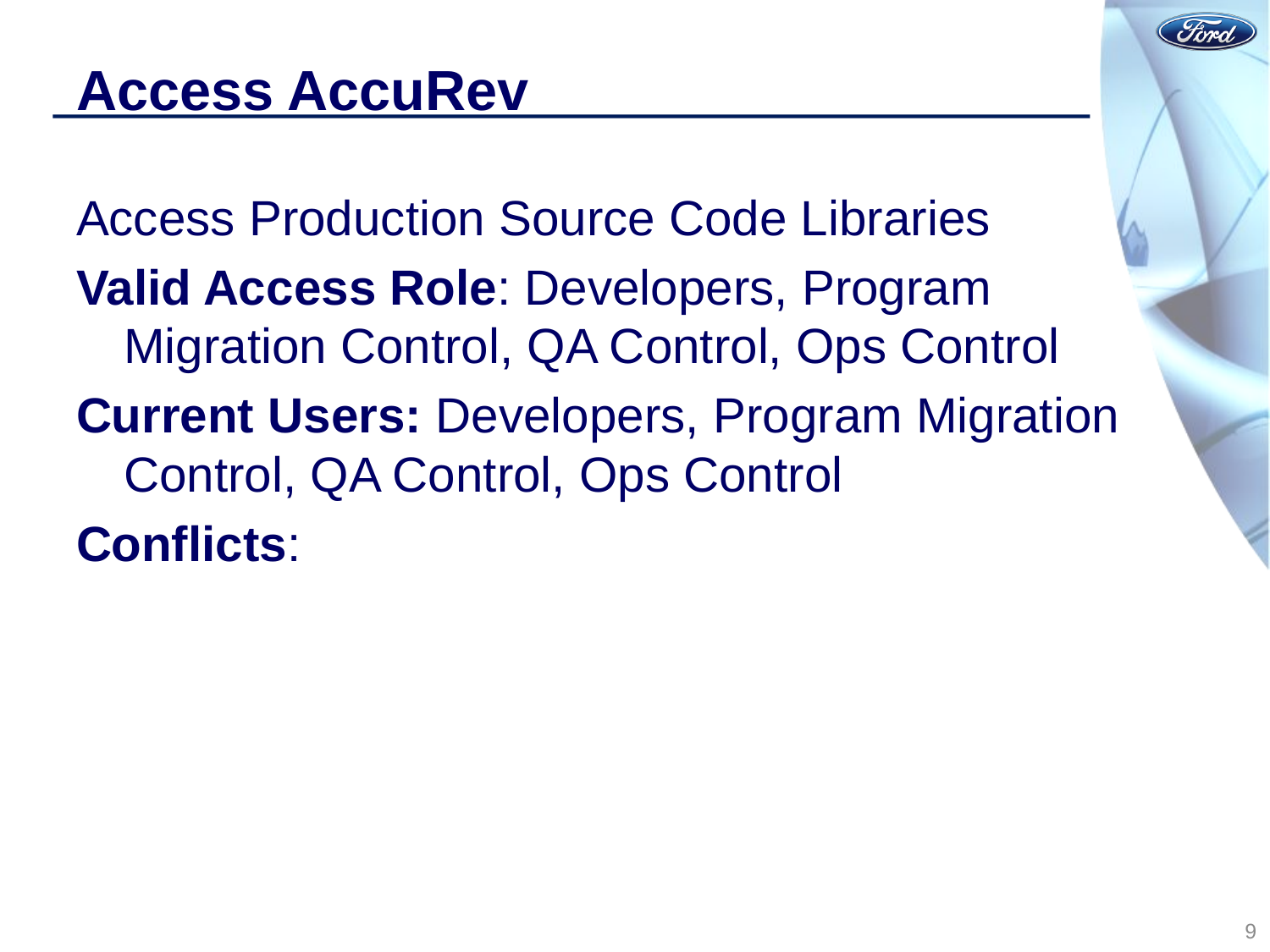

# Access AccuRev
Access Production Source Code Libraries
Valid Access Role: Developers, Program Migration Control, QA Control, Ops Control
Current Users: Developers, Program Migration Control, QA Control, Ops Control
Conflicts:

9